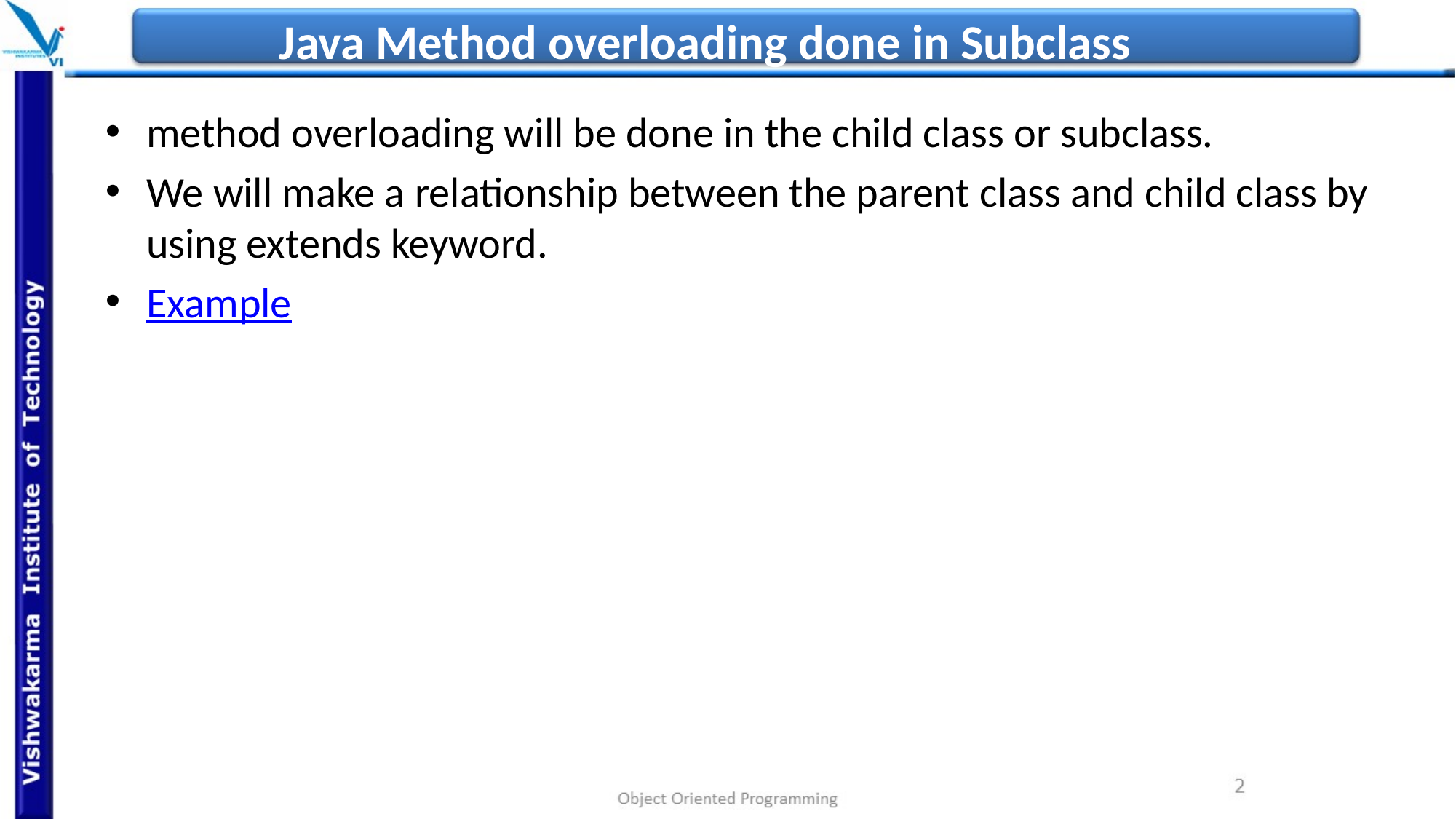

# Java Method overloading done in Subclass
method overloading will be done in the child class or subclass.
We will make a relationship between the parent class and child class by using extends keyword.
Example